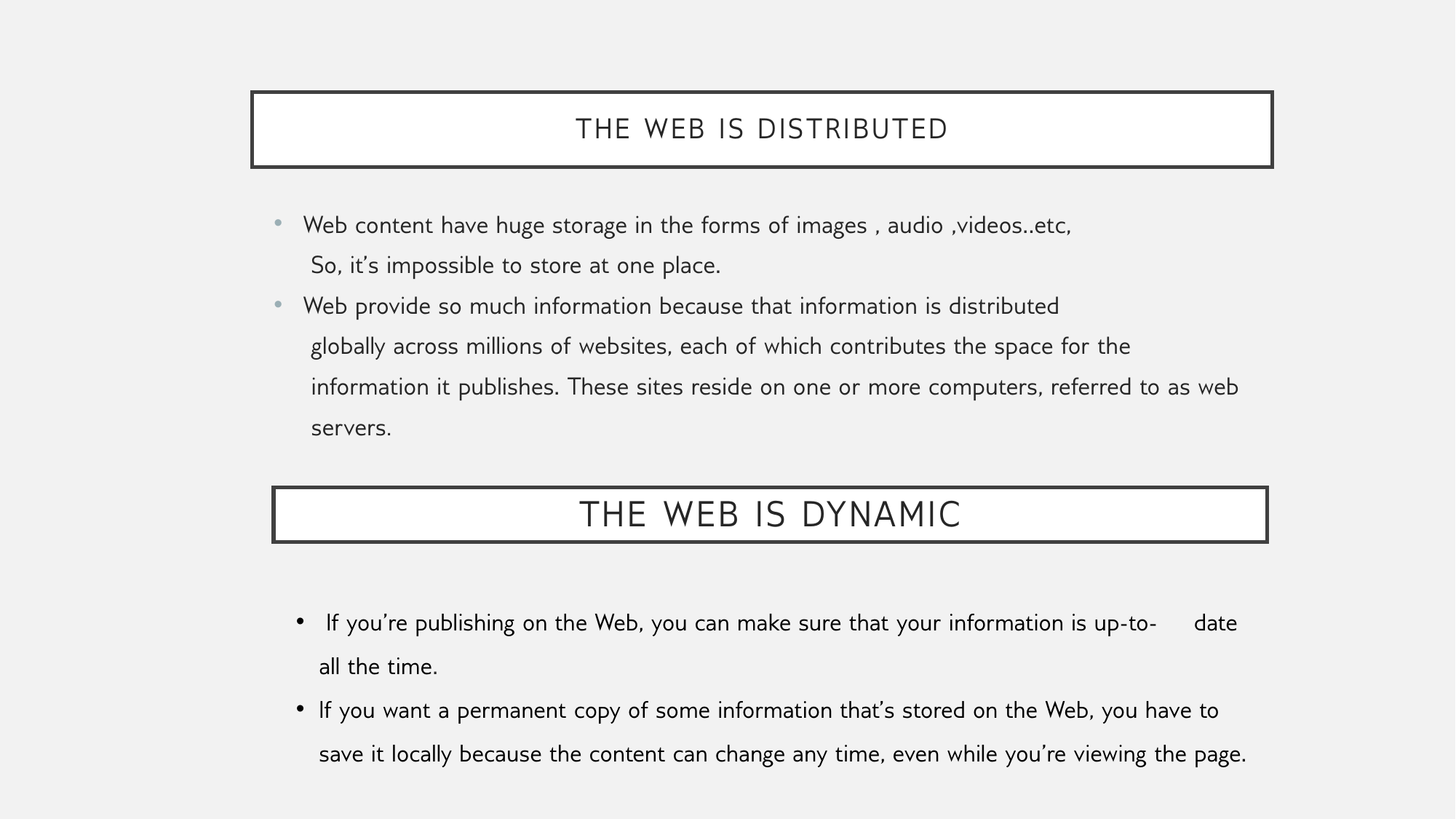

# THE Web is dISTRIBUTED
Web content have huge storage in the forms of images , audio ,videos..etc,
     So, it’s impossible to store at one place.
Web provide so much information because that information is distributed
     globally across millions of websites, each of which contributes the space for the
     information it publishes. These sites reside on one or more computers, referred to as web
     servers.

THE Web is dynamic

 If you’re publishing on the Web, you can make sure that your information is up-to-     date all the time.
If you want a permanent copy of some information that’s stored on the Web, you have to save it locally because the content can change any time, even while you’re viewing the page.